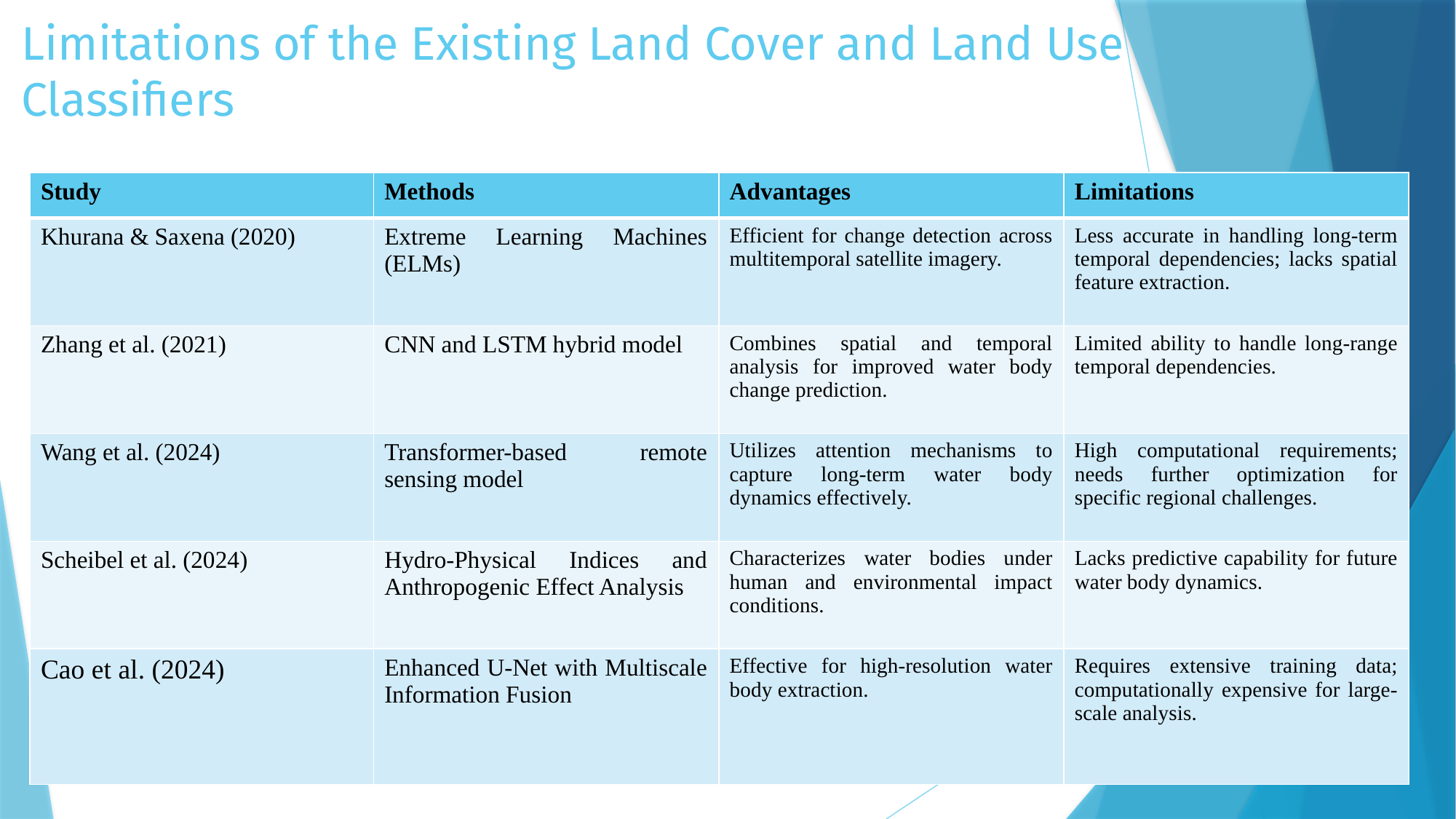

# Limitations of the Existing Land Cover and Land Use Classifiers
| Study | Methods | Advantages | Limitations |
| --- | --- | --- | --- |
| Khurana & Saxena (2020) | Extreme Learning Machines (ELMs) | Efficient for change detection across multitemporal satellite imagery. | Less accurate in handling long-term temporal dependencies; lacks spatial feature extraction. |
| Zhang et al. (2021) | CNN and LSTM hybrid model | Combines spatial and temporal analysis for improved water body change prediction. | Limited ability to handle long-range temporal dependencies. |
| Wang et al. (2024) | Transformer-based remote sensing model | Utilizes attention mechanisms to capture long-term water body dynamics effectively. | High computational requirements; needs further optimization for specific regional challenges. |
| Scheibel et al. (2024) | Hydro-Physical Indices and Anthropogenic Effect Analysis | Characterizes water bodies under human and environmental impact conditions. | Lacks predictive capability for future water body dynamics. |
| Cao et al. (2024) | Enhanced U-Net with Multiscale Information Fusion | Effective for high-resolution water body extraction. | Requires extensive training data; computationally expensive for large-scale analysis. |